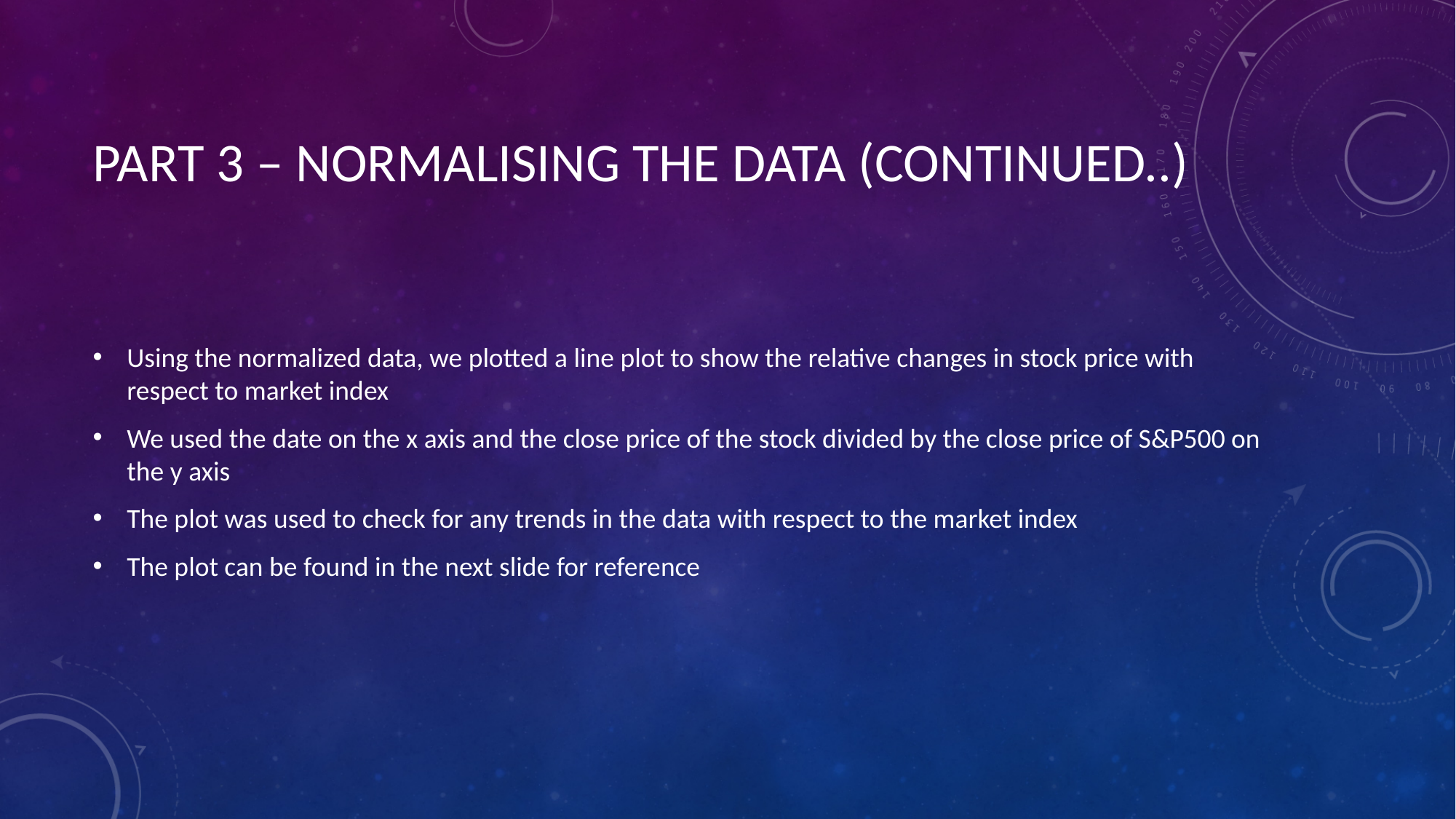

# Part 3 – NORMALISING THE DATA (Continued..)
Using the normalized data, we plotted a line plot to show the relative changes in stock price with respect to market index
We used the date on the x axis and the close price of the stock divided by the close price of S&P500 on the y axis
The plot was used to check for any trends in the data with respect to the market index
The plot can be found in the next slide for reference